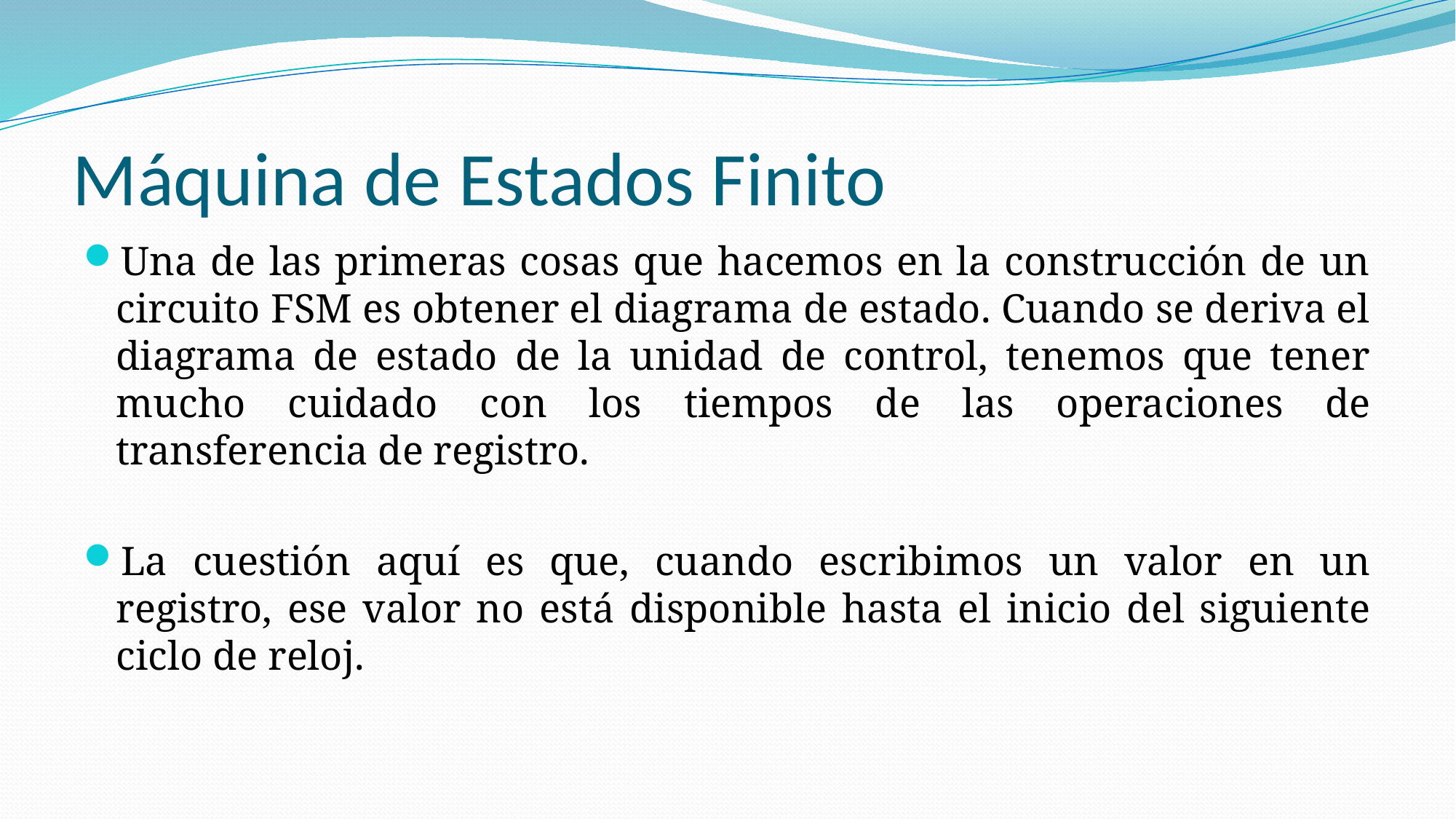

# Máquina de Estados Finito
Una de las primeras cosas que hacemos en la construcción de un circuito FSM es obtener el diagrama de estado. Cuando se deriva el diagrama de estado de la unidad de control, tenemos que tener mucho cuidado con los tiempos de las operaciones de transferencia de registro.

La cuestión aquí es que, cuando escribimos un valor en un registro, ese valor no está disponible hasta el inicio del siguiente ciclo de reloj.